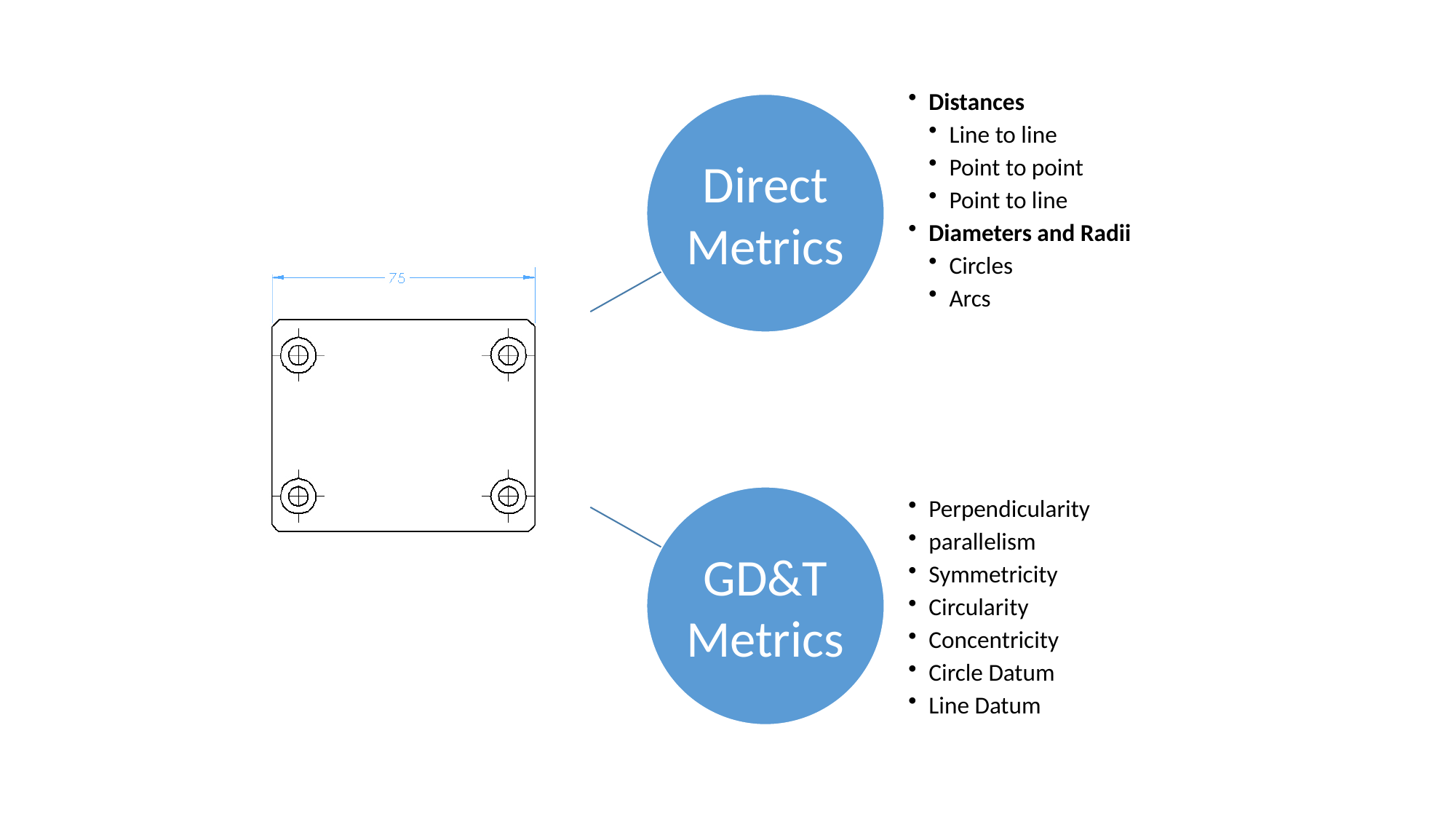

#
Direct Metrics
Distances
Line to line
Point to point
Point to line
Diameters and Radii
Circles
Arcs

GD&T Metrics
Perpendicularity
parallelism
Symmetricity
Circularity
Concentricity
Circle Datum
Line Datum